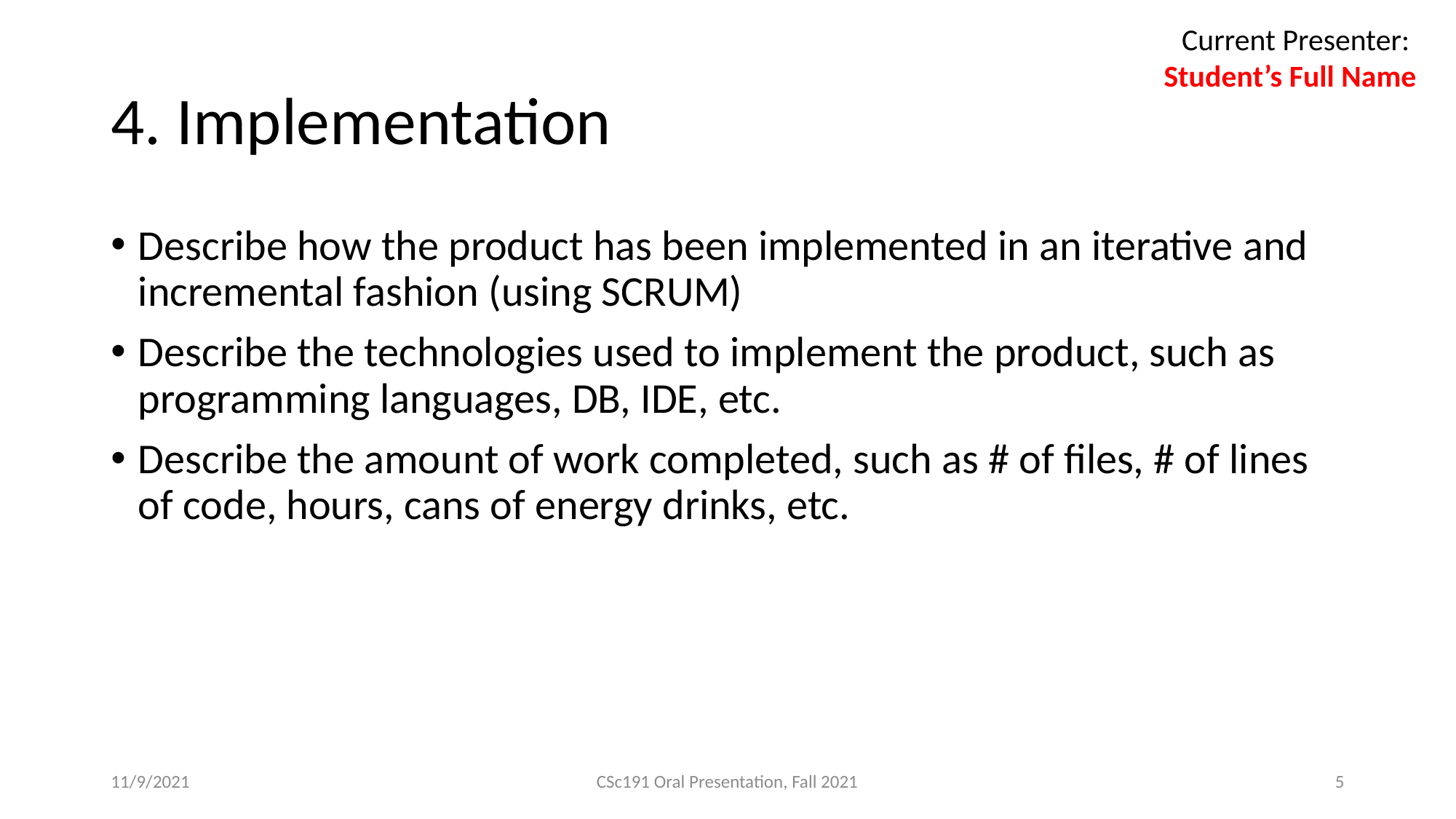

Current Presenter:
Student’s Full Name
# 4. Implementation
Describe how the product has been implemented in an iterative and incremental fashion (using SCRUM)
Describe the technologies used to implement the product, such as programming languages, DB, IDE, etc.
Describe the amount of work completed, such as # of files, # of lines of code, hours, cans of energy drinks, etc.
11/9/2021
CSc191 Oral Presentation, Fall 2021
5